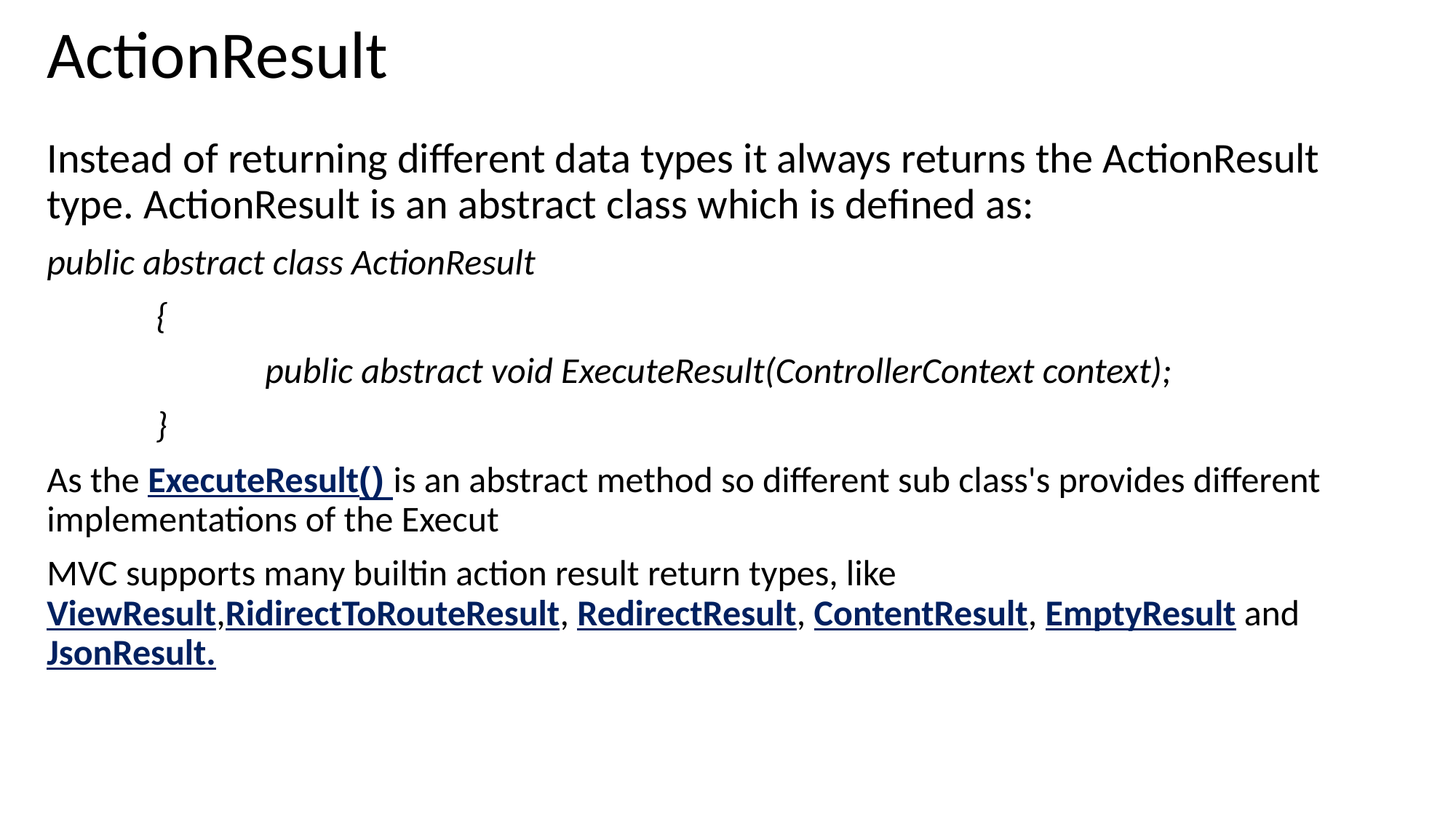

# ActionResult
Instead of returning different data types it always returns the ActionResult type. ActionResult is an abstract class which is defined as:
public abstract class ActionResult
	{
		public abstract void ExecuteResult(ControllerContext context);
	}
As the ExecuteResult﴾﴿ is an abstract method so different sub class's provides different implementations of the Execut
MVC supports many builtin action result return types, like ViewResult,RidirectToRouteResult, RedirectResult, ContentResult, EmptyResult and JsonResult.